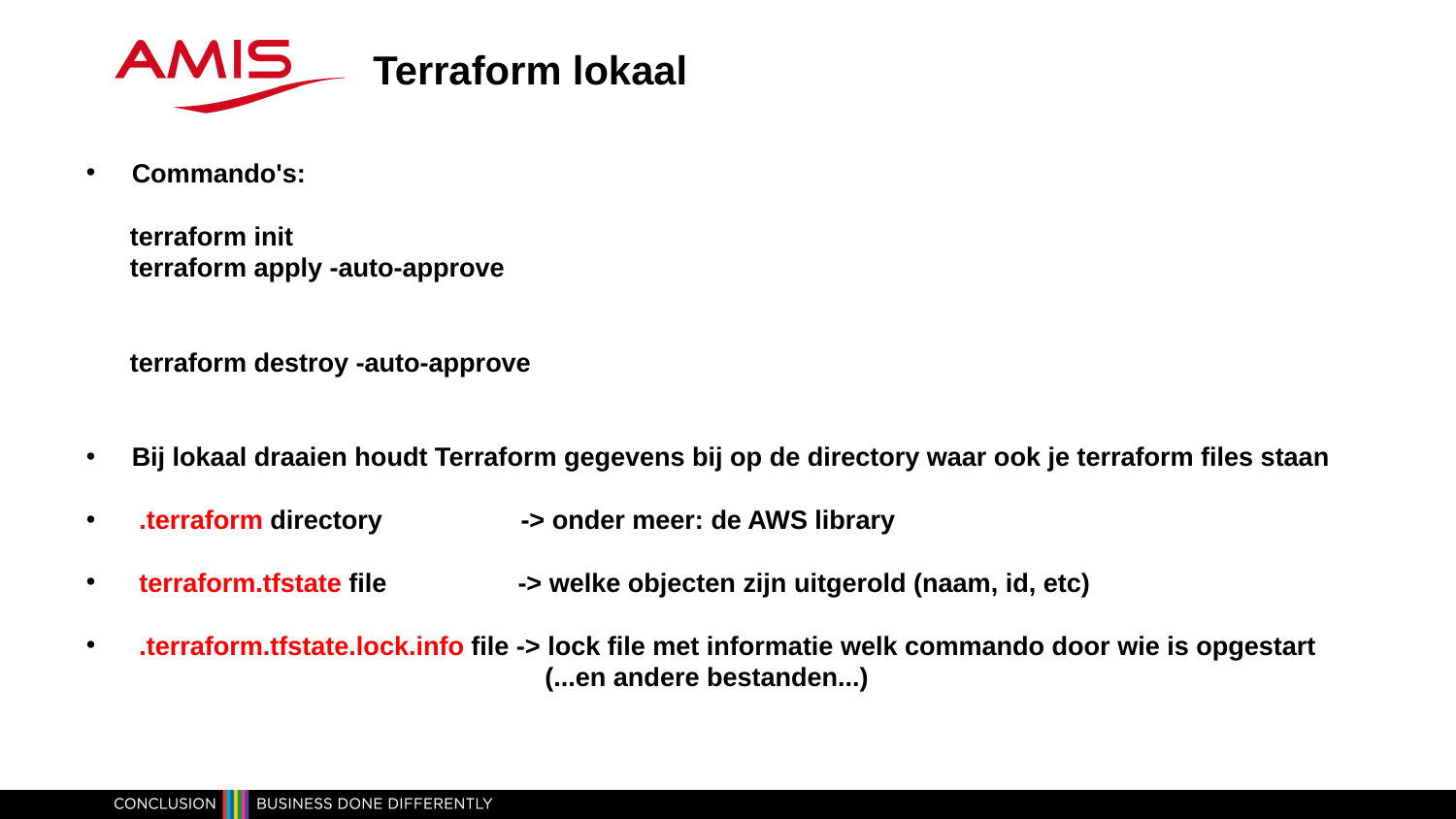

Terraform lokaal
Commando's:

      terraform init
      terraform apply -auto-approve

      terraform destroy -auto-approve

Bij lokaal draaien houdt Terraform gegevens bij op de directory waar ook je terraform files staan

 .terraform directory                   -> onder meer: de AWS library

 terraform.tfstate file                  -> welke objecten zijn uitgerold (naam, id, etc)

 .terraform.tfstate.lock.info file -> lock file met informatie welk commando door wie is opgestart
                                                               (...en andere bestanden...)